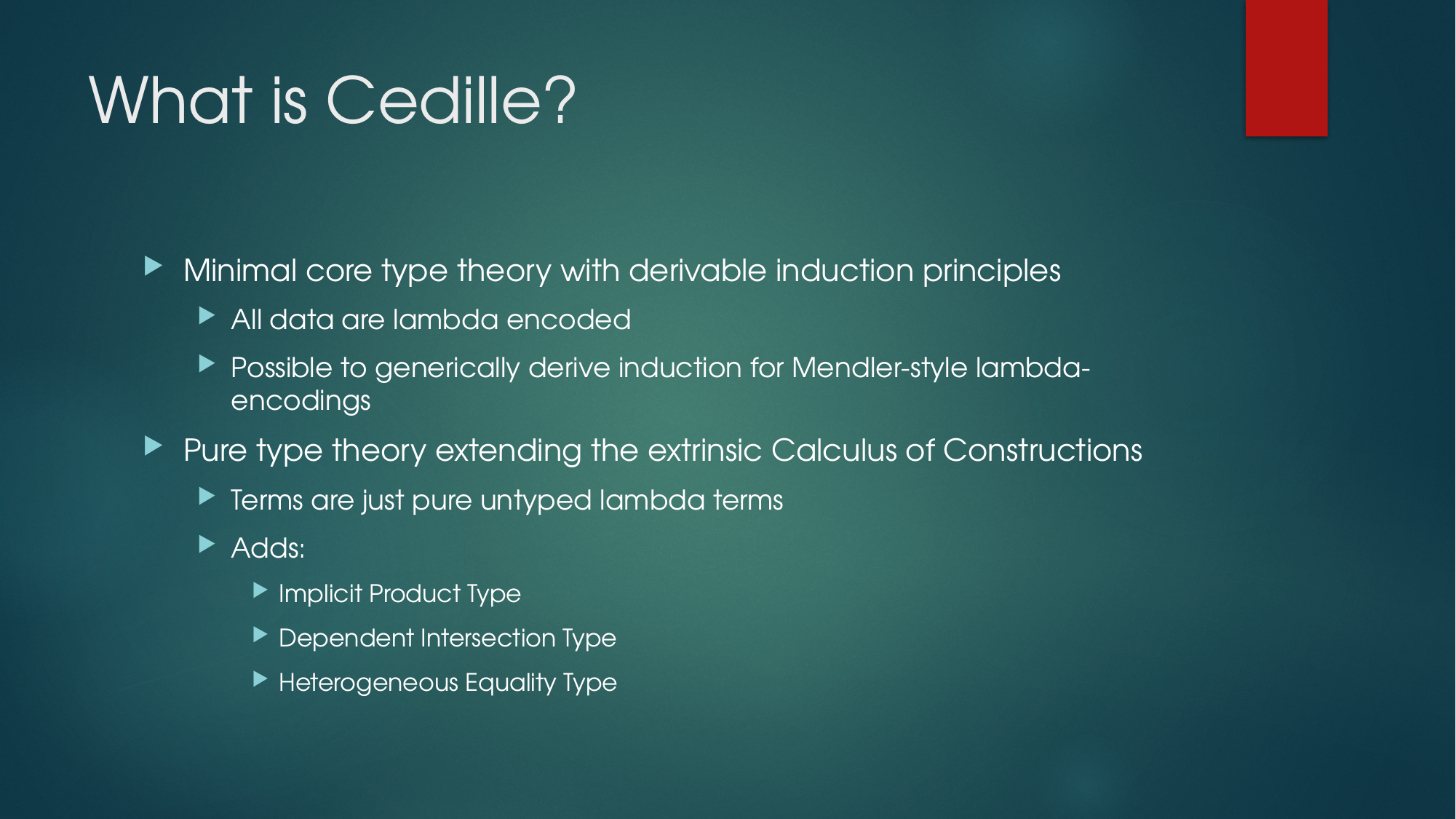

# What is Cedille?
Minimal core type theory with derivable induction principles
All data are lambda encoded
Possible to generically derive induction for Mendler-style lambda-encodings
Pure type theory extending the extrinsic Calculus of Constructions
Terms are just pure untyped lambda terms
Adds:
Implicit Product Type
Dependent Intersection Type
Heterogeneous Equality Type